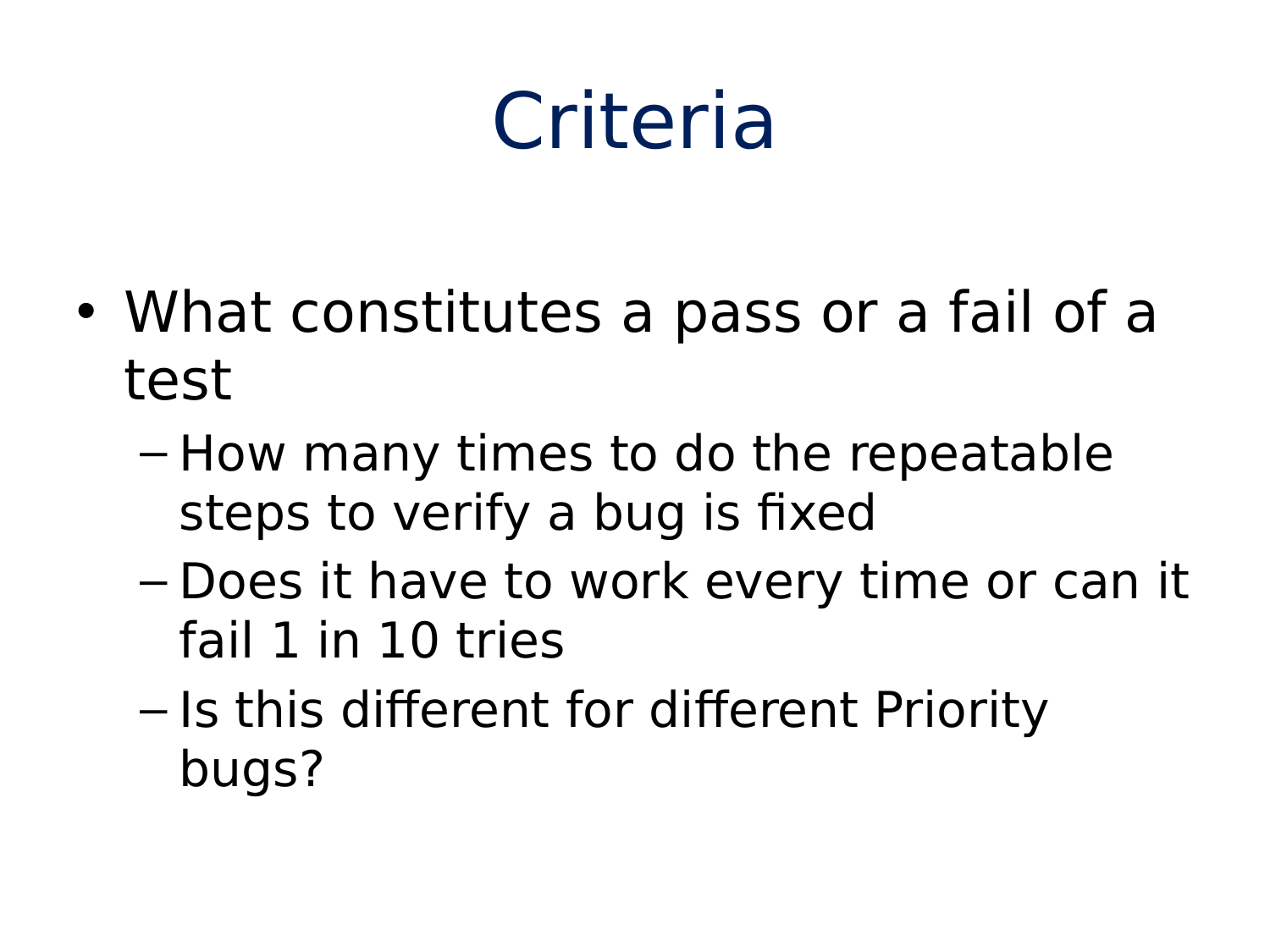

# Criteria
What constitutes a pass or a fail of a test
How many times to do the repeatable steps to verify a bug is fixed
Does it have to work every time or can it fail 1 in 10 tries
Is this different for different Priority bugs?